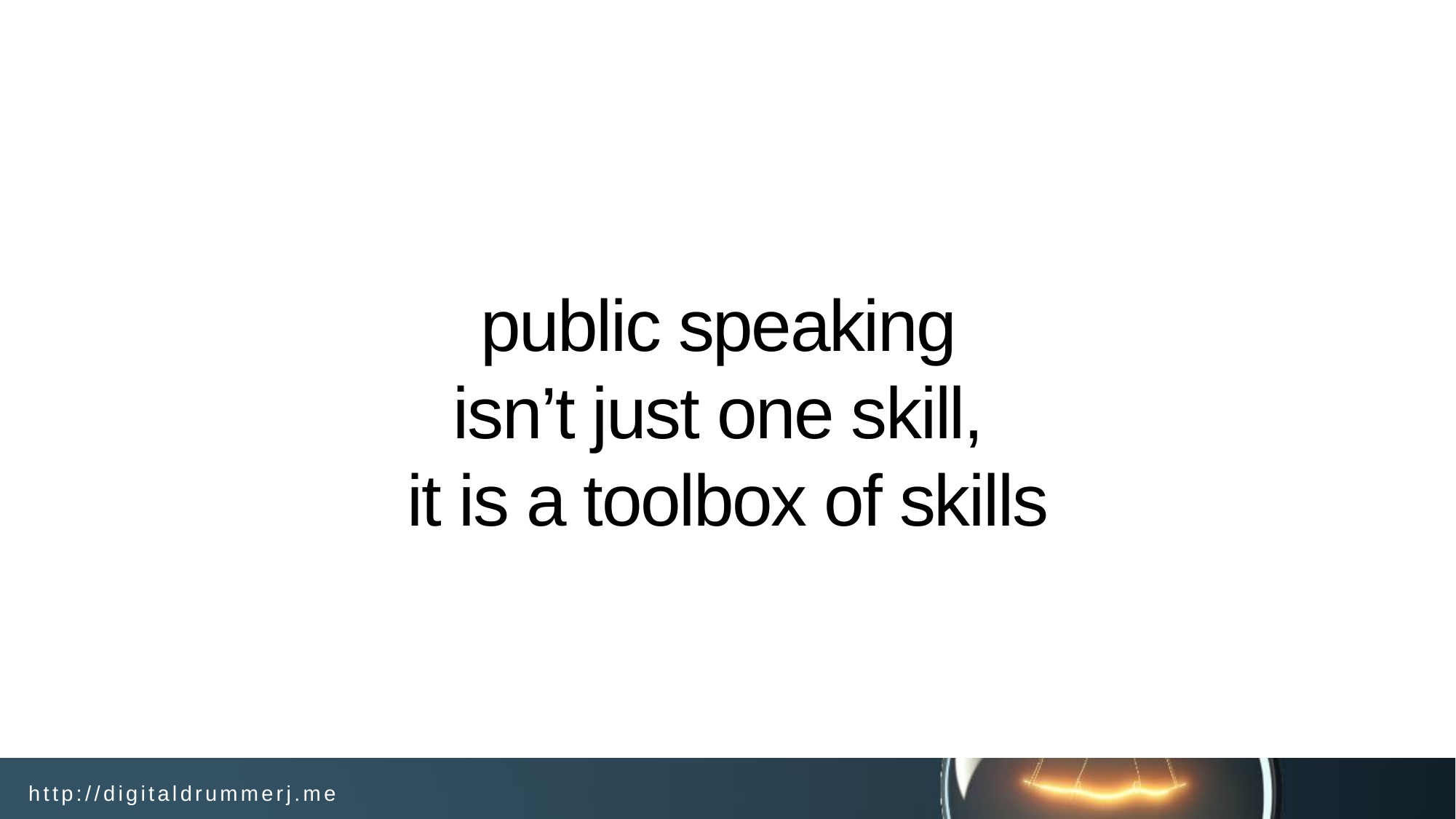

# public speaking isn’t just one skill, it is a toolbox of skills